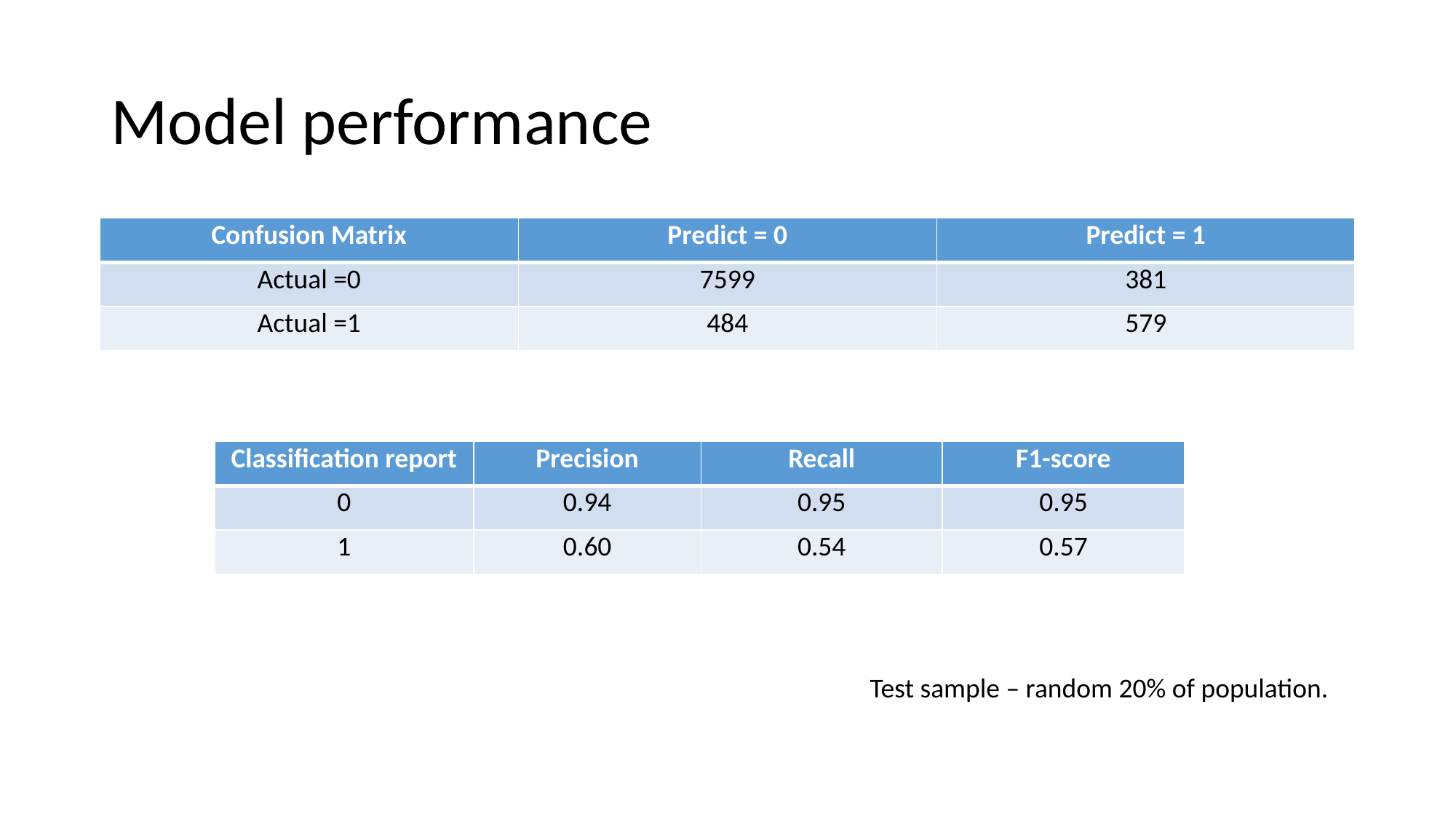

# Model performance
| Confusion Matrix | Predict = 0 | Predict = 1 |
| --- | --- | --- |
| Actual =0 | 7599 | 381 |
| Actual =1 | 484 | 579 |
| Classification report | Precision | Recall | F1-score |
| --- | --- | --- | --- |
| 0 | 0.94 | 0.95 | 0.95 |
| 1 | 0.60 | 0.54 | 0.57 |
Test sample – random 20% of population.